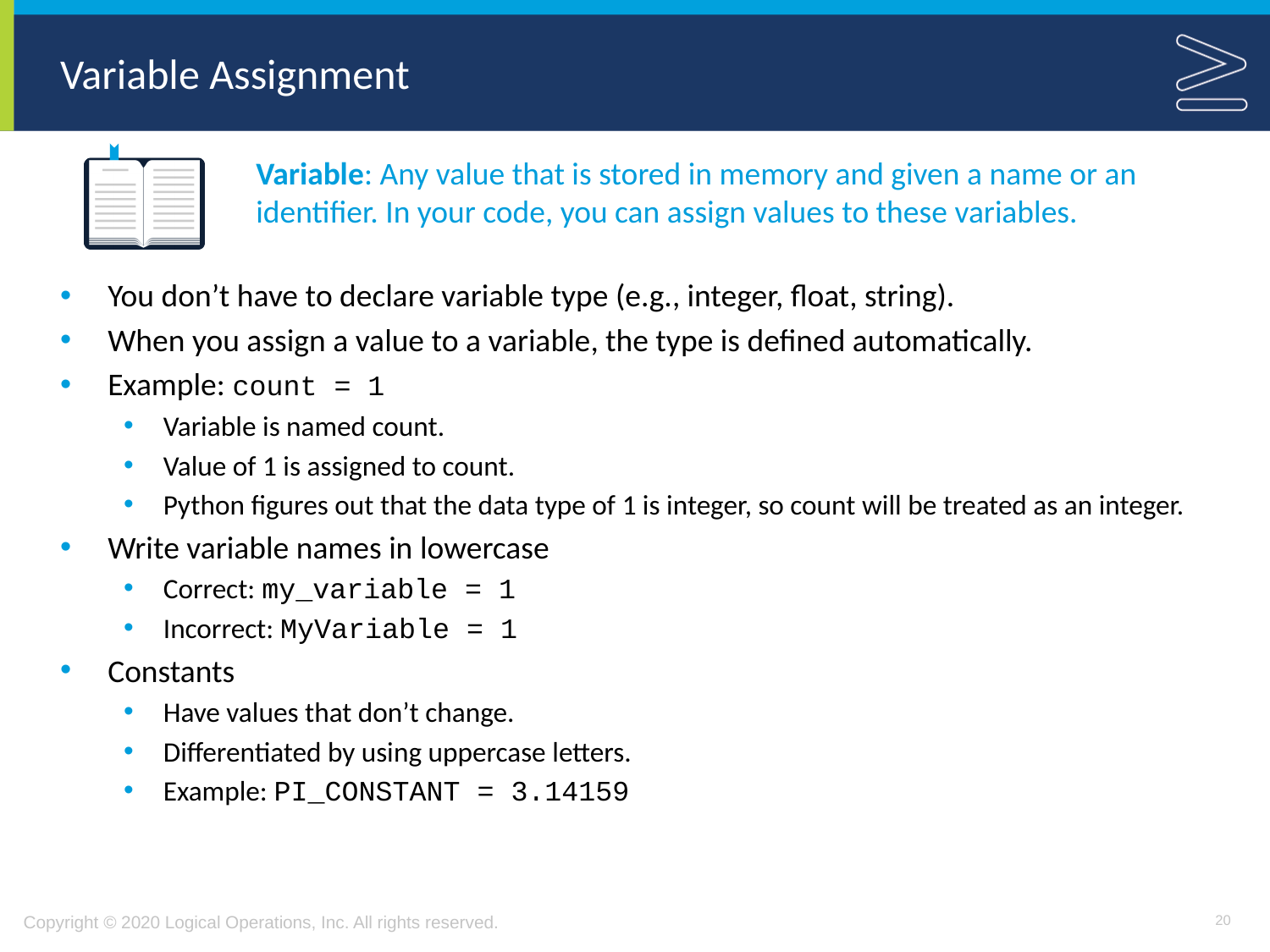

# Variable Assignment
Variable: Any value that is stored in memory and given a name or an identifier. In your code, you can assign values to these variables.
You don’t have to declare variable type (e.g., integer, float, string).
When you assign a value to a variable, the type is defined automatically.
Example: count = 1
Variable is named count.
Value of 1 is assigned to count.
Python figures out that the data type of 1 is integer, so count will be treated as an integer.
Write variable names in lowercase
Correct: my_variable = 1
Incorrect: MyVariable = 1
Constants
Have values that don’t change.
Differentiated by using uppercase letters.
Example: PI_CONSTANT = 3.14159

20